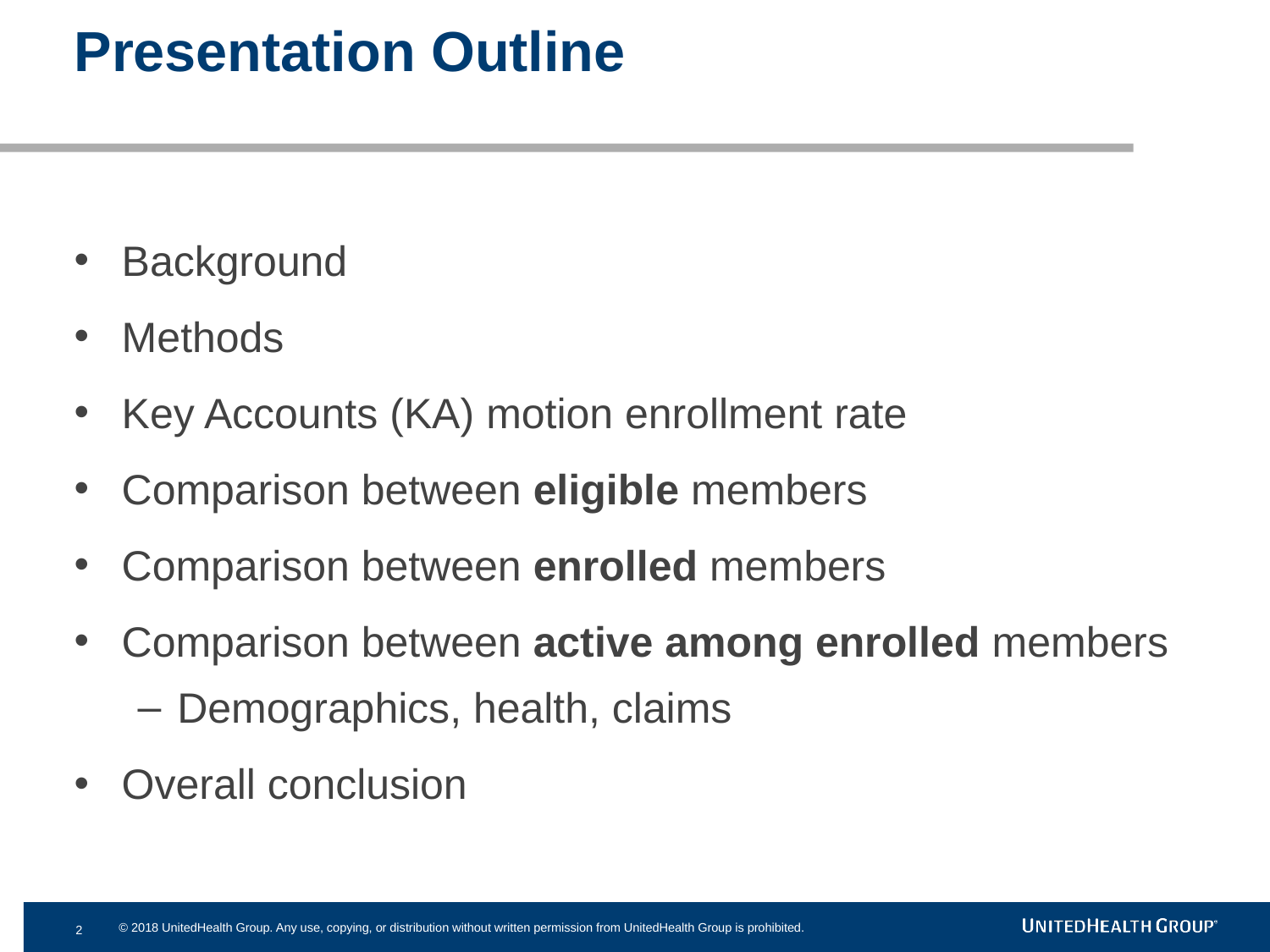

# Presentation Outline

Background
Methods
Key Accounts (KA) motion enrollment rate
Comparison between eligible members
Comparison between enrolled members
Comparison between active among enrolled members
Demographics, health, claims
Overall conclusion

2